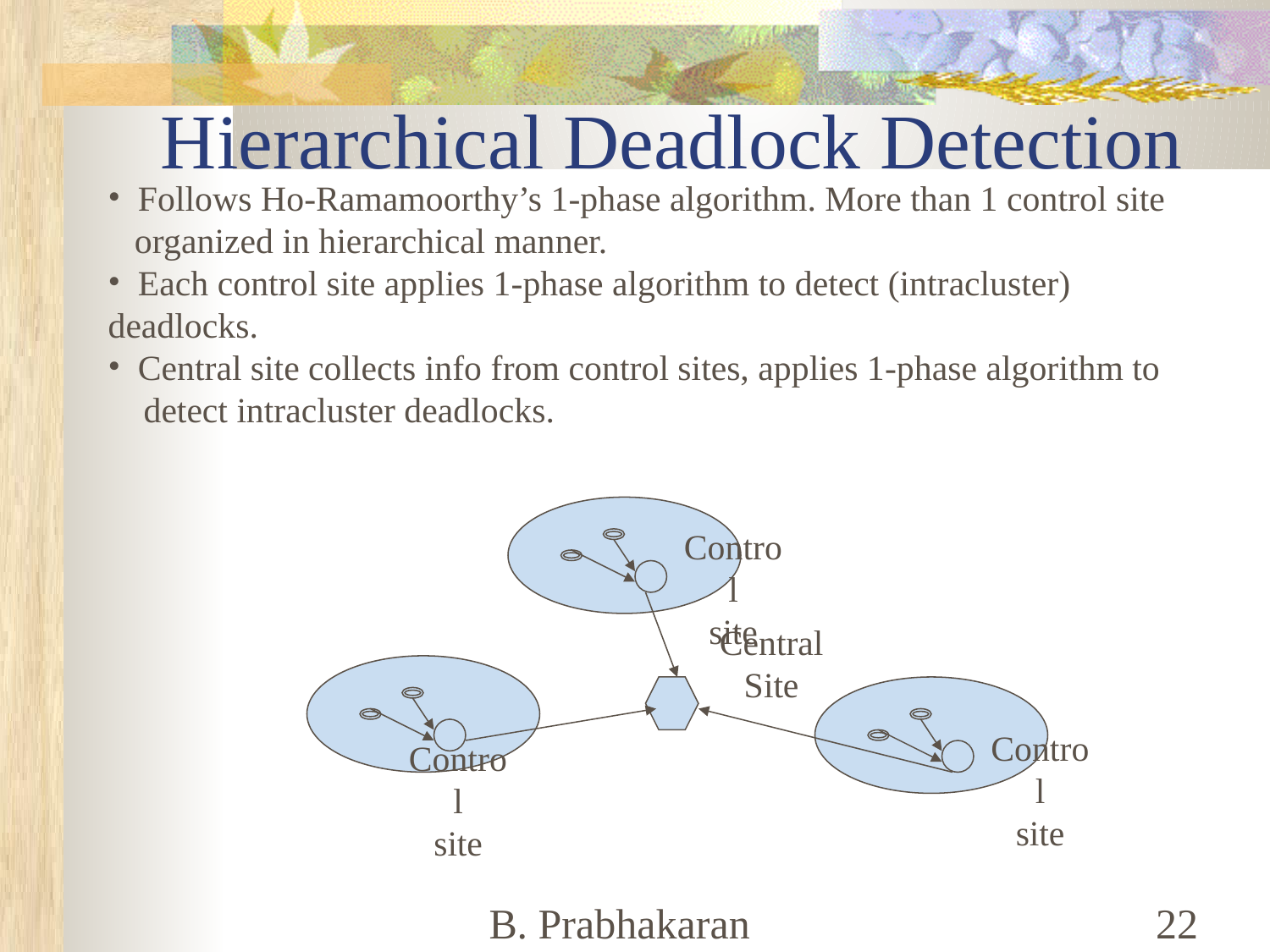

# Hierarchical Deadlock Detection
  Follows Ho-Ramamoorthy’s 1-phase algorithm. More than 1 control site
   organized in hierarchical manner.
  Each control site applies 1-phase algorithm to detect (intracluster) deadlocks.
  Central site collects info from control sites, applies 1-phase algorithm to
    detect intracluster deadlocks.

Control
site

Central Site

Control
site
Control
site
B. Prabhakaran
22